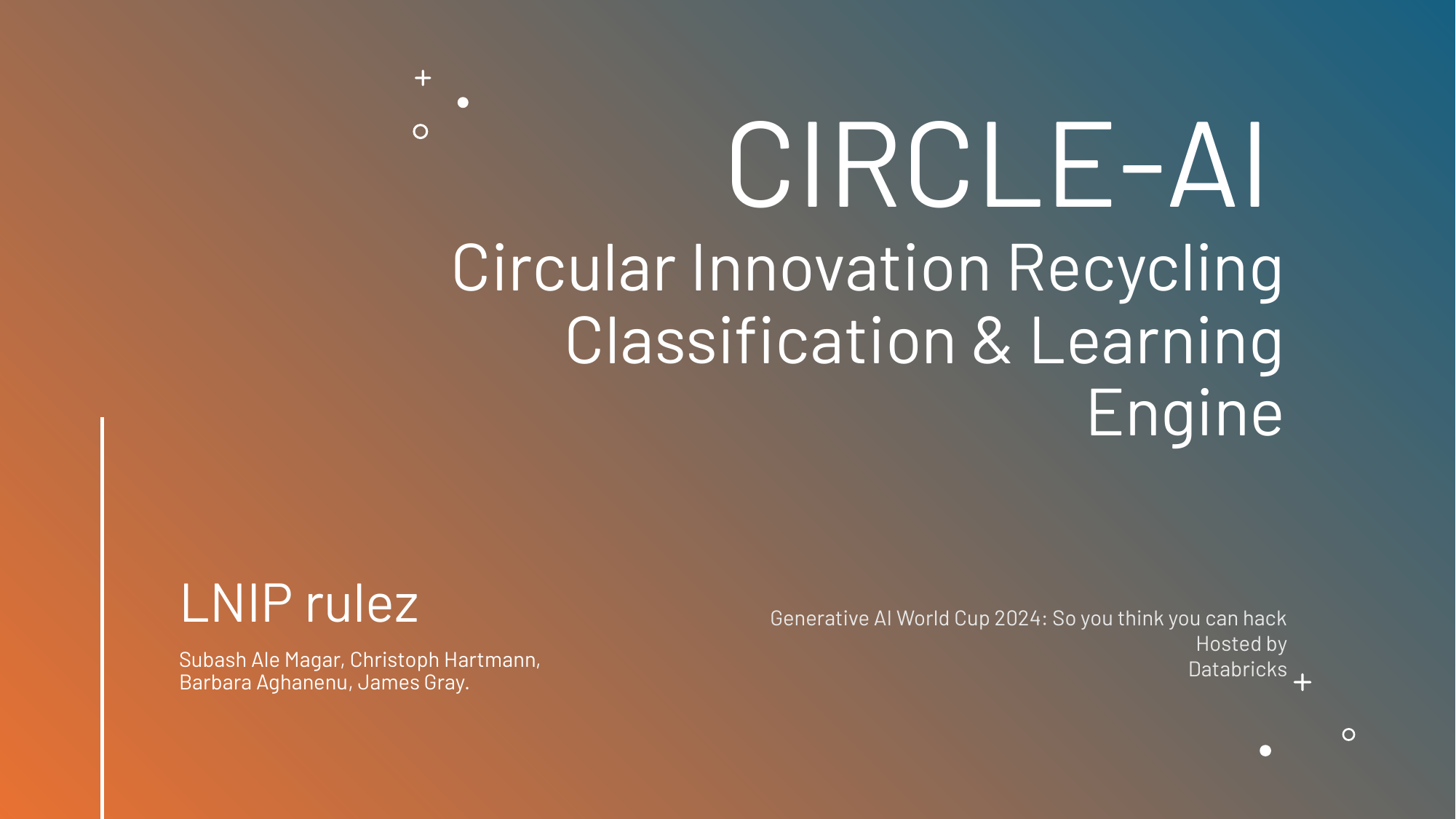

# CIRCLE-AI Circular Innovation Recycling Classification & Learning Engine

LNIP rulez
Subash Ale Magar, Christoph Hartmann, Barbara Aghanenu, James Gray.

Generative AI World Cup 2024: So you think you can hack
Hosted by
Databricks